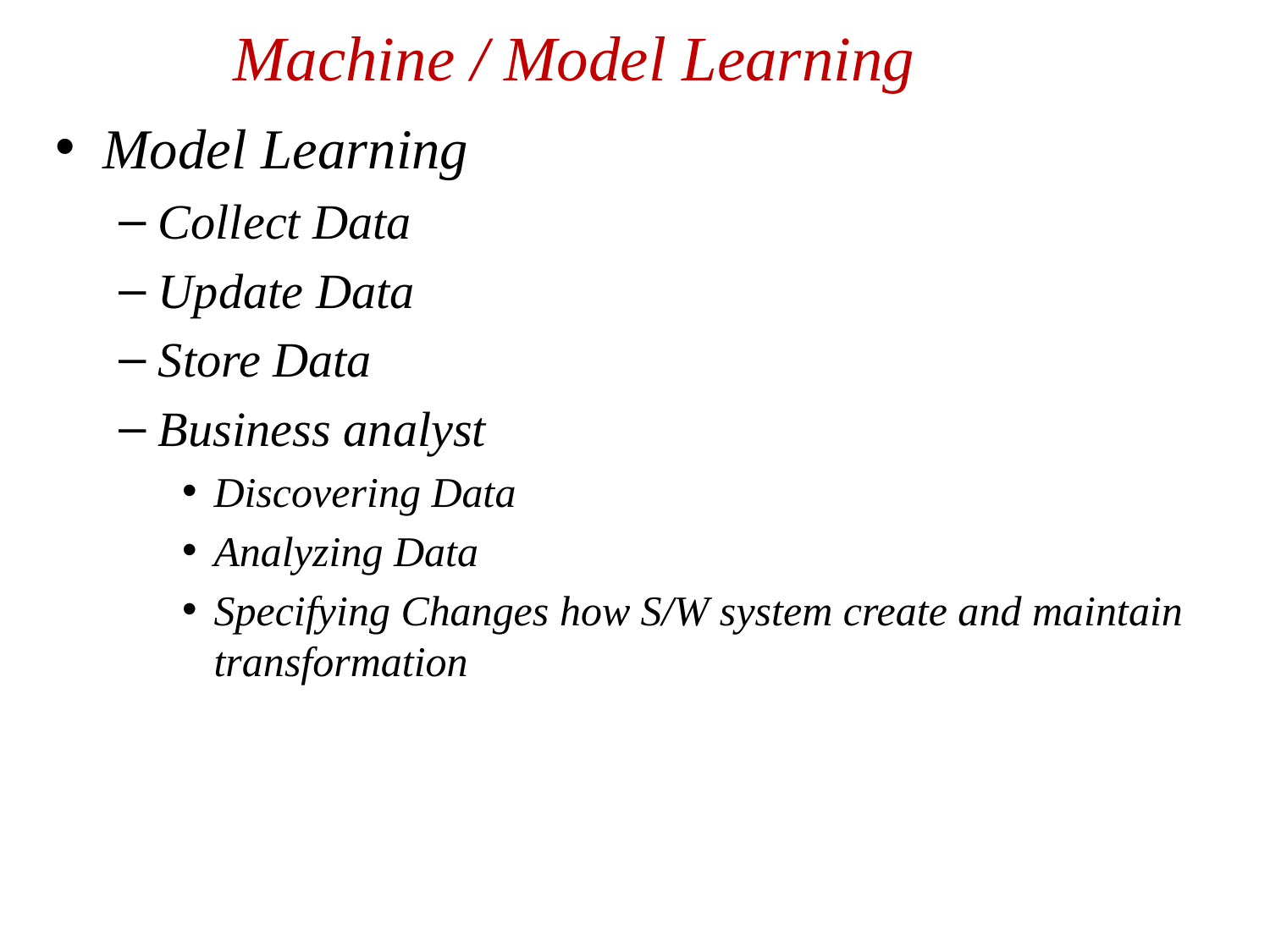

# Machine / Model Learning
Model Learning
Collect Data
Update Data
Store Data
Business analyst
Discovering Data
Analyzing Data
Specifying Changes how S/W system create and maintain transformation